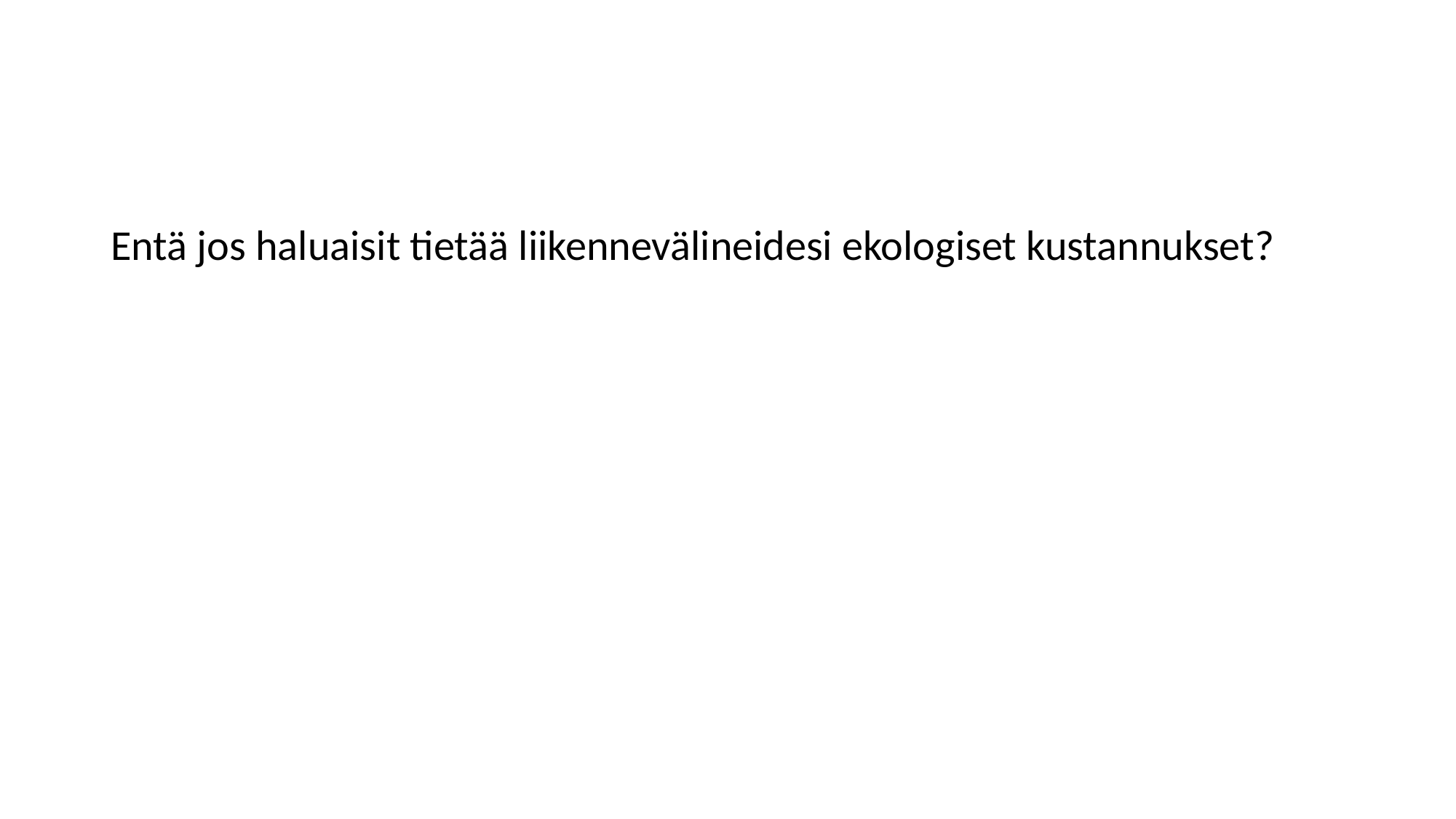

Entä jos haluaisit tietää liikennevälineidesi ekologiset kustannukset?